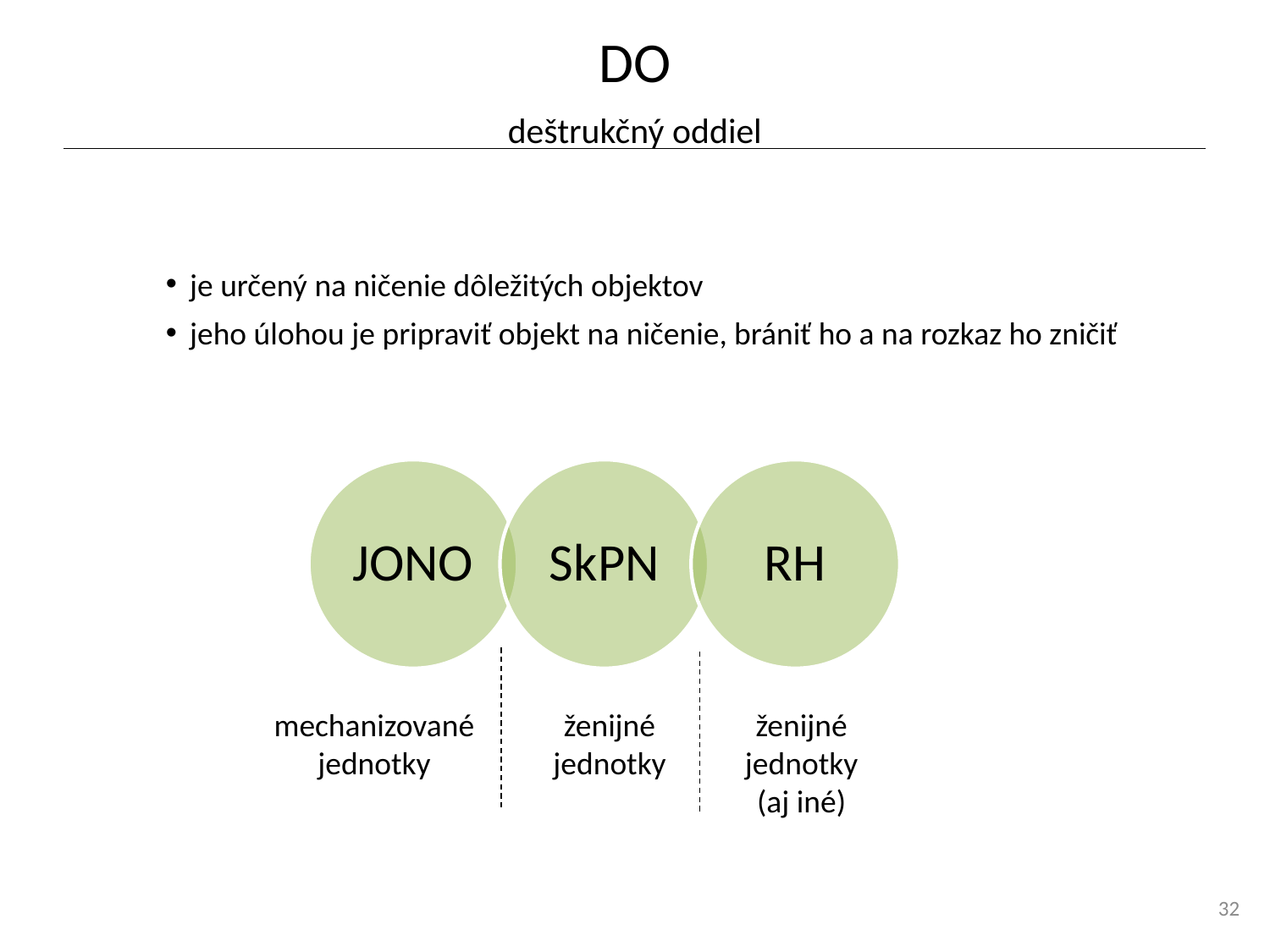

# DO deštrukčný oddiel
je určený na ničenie dôležitých objektov
jeho úlohou je pripraviť objekt na ničenie, brániť ho a na rozkaz ho zničiť
JONO
SkPN
RH
mechanizované
jednotky
ženijné
jednotky
ženijné
jednotky
(aj iné)
32